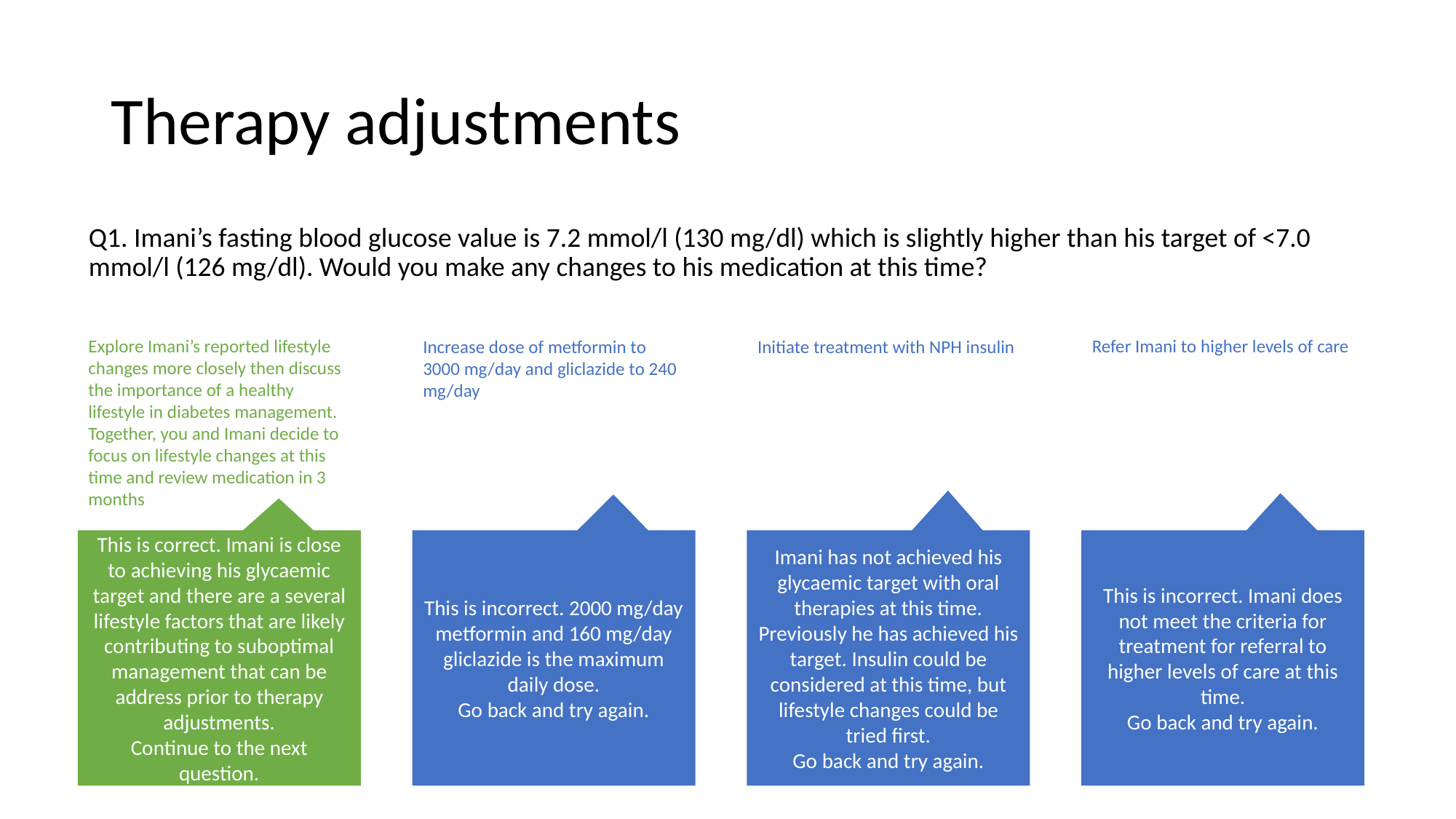

# Therapy adjustments
Q1. Imani’s fasting blood glucose value is 7.2 mmol/l (130 mg/dl) which is slightly higher than his target of <7.0 mmol/l (126 mg/dl). Would you make any changes to his medication at this time?
Explore Imani’s reported lifestyle changes more closely then discuss the importance of a healthy lifestyle in diabetes management. Together, you and Imani decide to focus on lifestyle changes at this time and review medication in 3 months
Refer Imani to higher levels of care
Increase dose of metformin to 3000 mg/day and gliclazide to 240 mg/day
Initiate treatment with NPH insulin
This is incorrect. Imani does not meet the criteria for treatment for referral to higher levels of care at this time.
Go back and try again.
This is incorrect. 2000 mg/day metformin and 160 mg/day gliclazide is the maximum daily dose.
Go back and try again.
Imani has not achieved his glycaemic target with oral therapies at this time. Previously he has achieved his target. Insulin could be considered at this time, but lifestyle changes could be tried first.
Go back and try again.
This is correct. Imani is close to achieving his glycaemic target and there are a several lifestyle factors that are likely contributing to suboptimal management that can be address prior to therapy adjustments.
Continue to the next question.